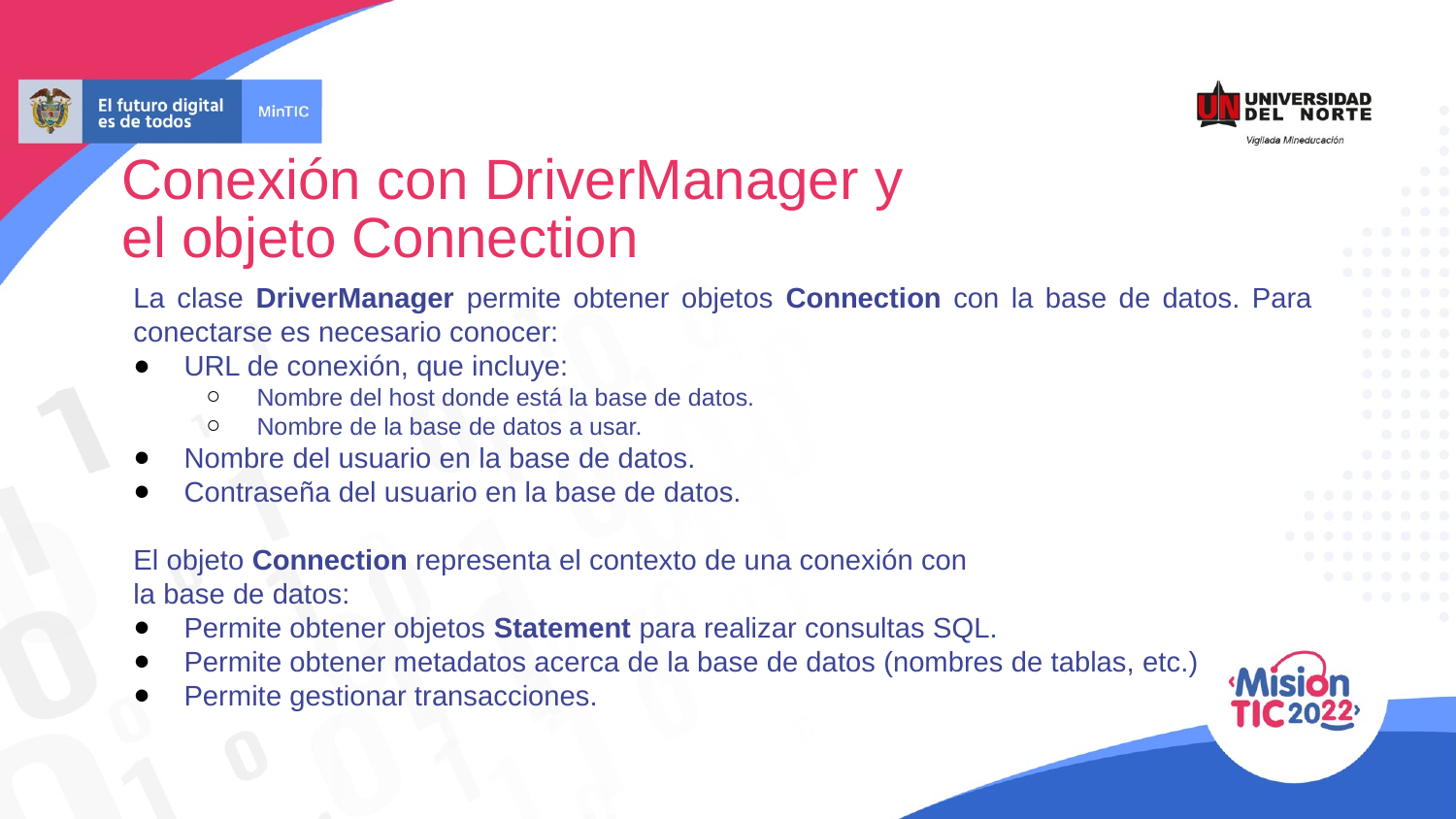

Conexión con DriverManager y
el objeto Connection
La clase DriverManager permite obtener objetos Connection con la base de datos. Para conectarse es necesario conocer:
URL de conexión, que incluye:
Nombre del host donde está la base de datos.
Nombre de la base de datos a usar.
Nombre del usuario en la base de datos.
Contraseña del usuario en la base de datos.

El objeto Connection representa el contexto de una conexión con
la base de datos:
Permite obtener objetos Statement para realizar consultas SQL.
Permite obtener metadatos acerca de la base de datos (nombres de tablas, etc.)
Permite gestionar transacciones.